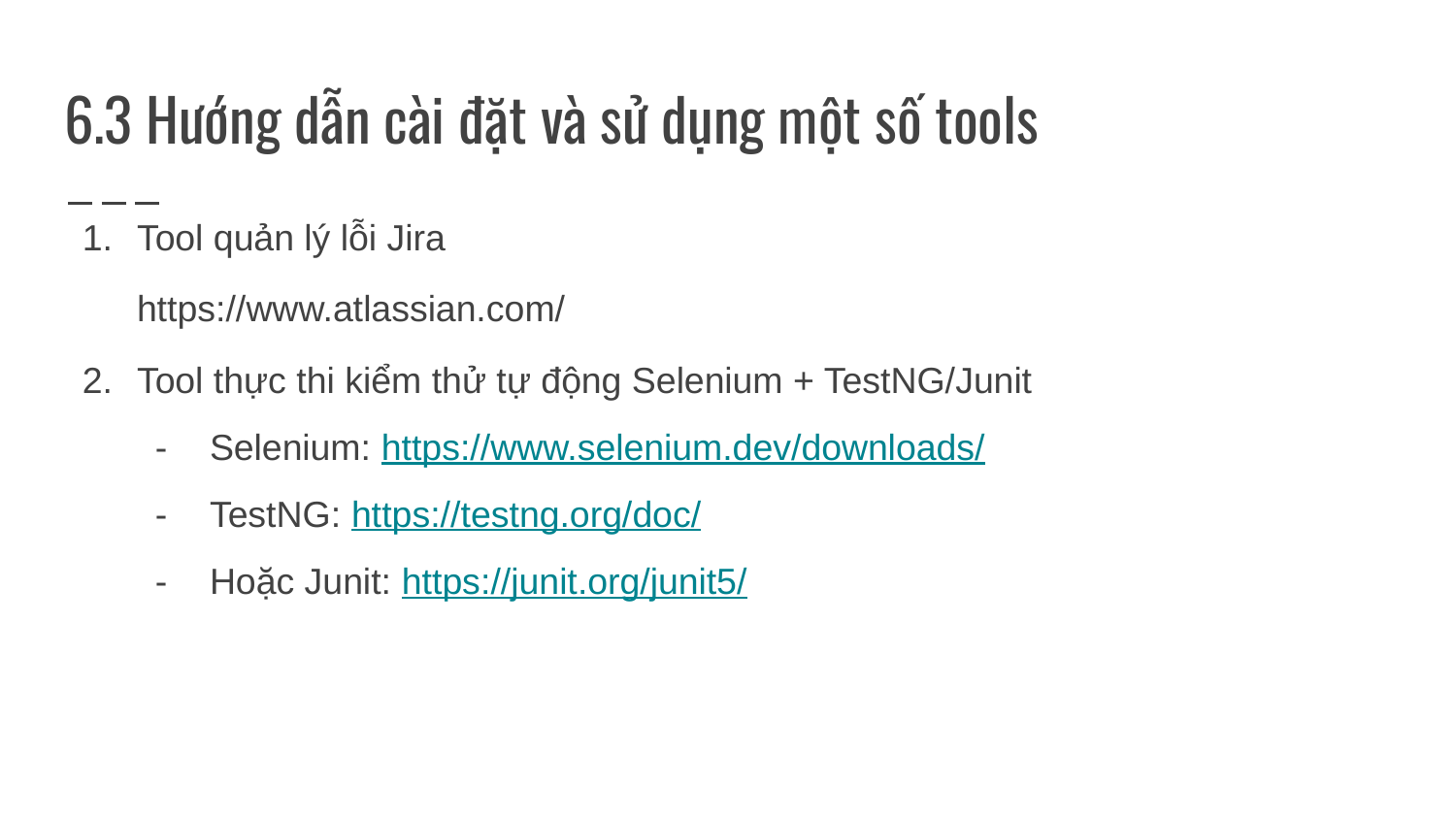

# 6.3 Hướng dẫn cài đặt và sử dụng một số tools
Tool quản lý lỗi Jira
https://www.atlassian.com/
Tool thực thi kiểm thử tự động Selenium + TestNG/Junit
Selenium: https://www.selenium.dev/downloads/
TestNG: https://testng.org/doc/
Hoặc Junit: https://junit.org/junit5/